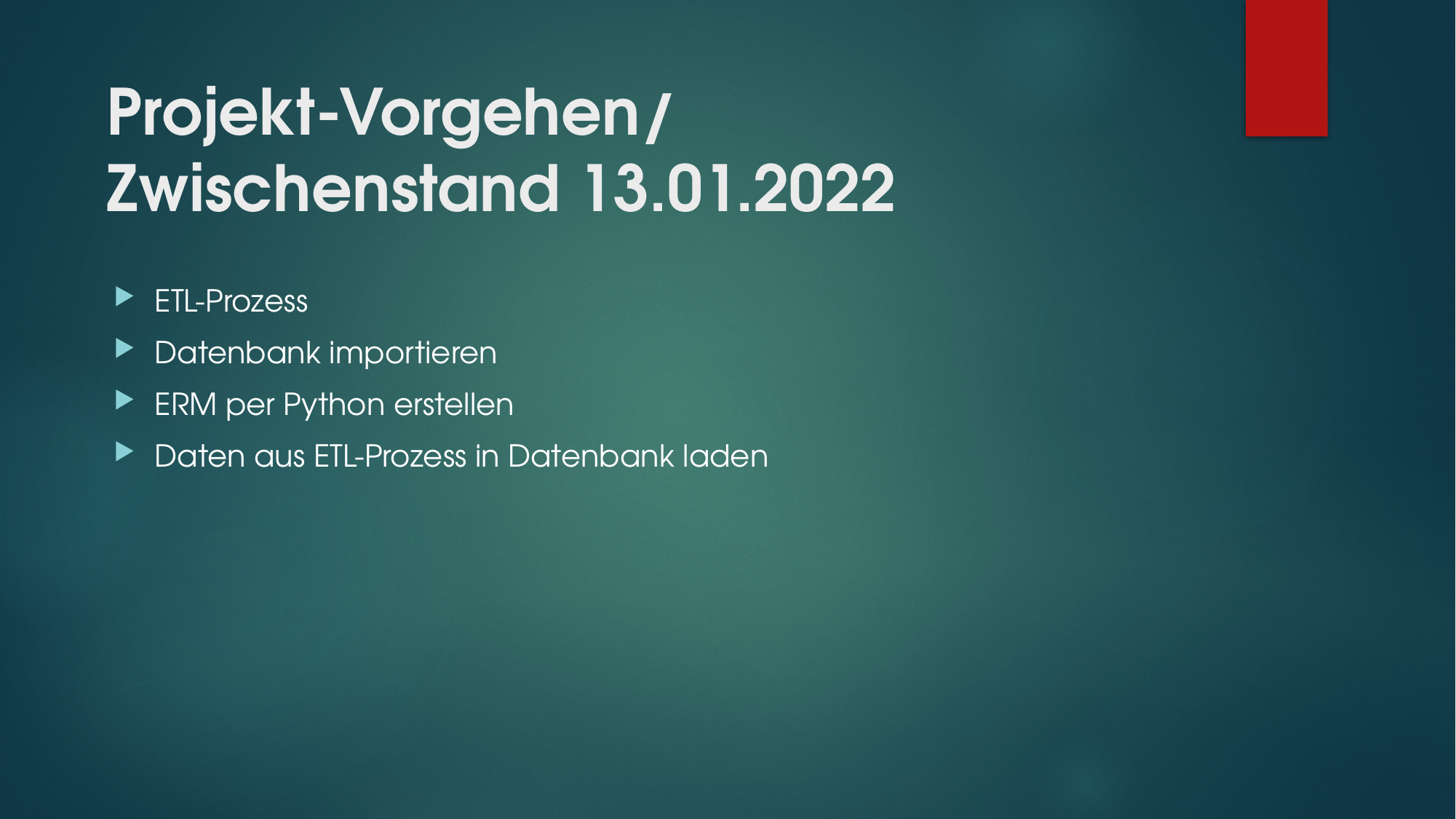

# Projekt-Vorgehen/ Zwischenstand 13.01.2022

ETL-Prozess
Datenbank importieren
ERM per Python erstellen
Daten aus ETL-Prozess in Datenbank laden